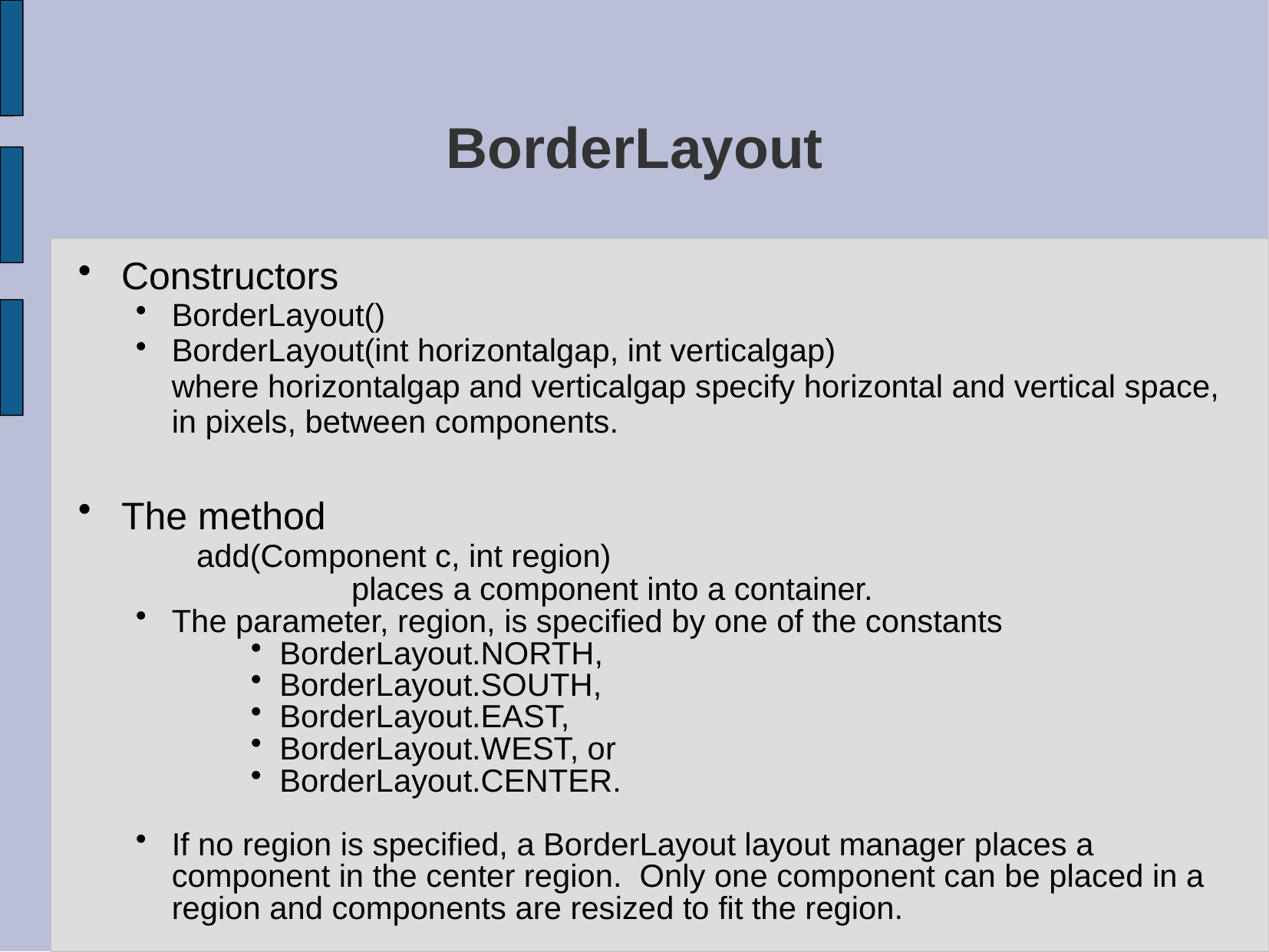

# BorderLayout
Constructors
BorderLayout()
BorderLayout(int horizontalgap, int verticalgap)
where horizontalgap and verticalgap specify horizontal and vertical space, in pixels, between components.

The method
	       add(Component c, int region)
     		places a component into a container.
The parameter, region, is specified by one of the constants
BorderLayout.NORTH,
BorderLayout.SOUTH,
BorderLayout.EAST,
BorderLayout.WEST, or
BorderLayout.CENTER.
If no region is specified, a BorderLayout layout manager places a component in the center region.  Only one component can be placed in a region and components are resized to fit the region.